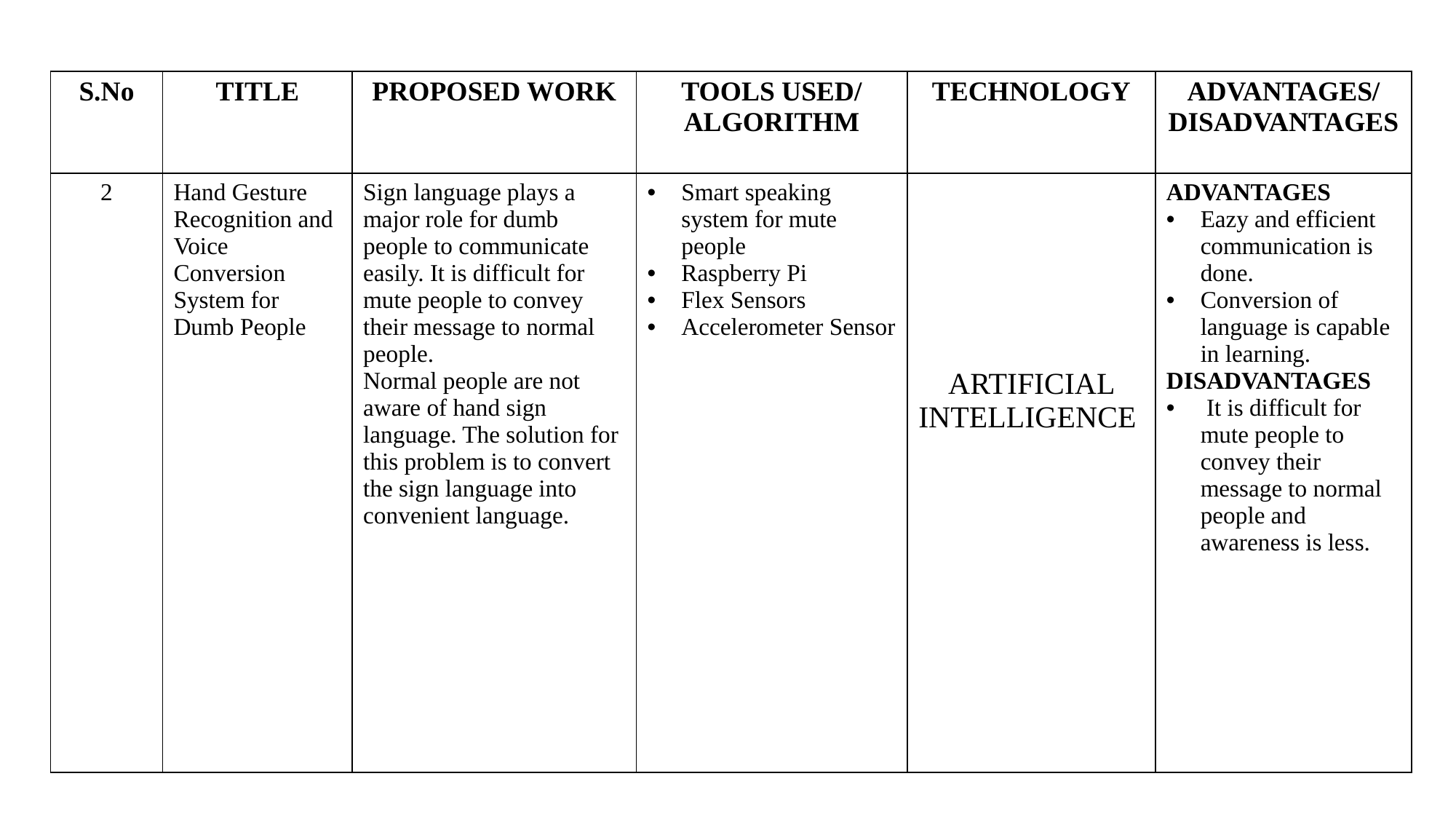

| S.No | TITLE | PROPOSED WORK | TOOLS USED/ ALGORITHM | TECHNOLOGY | ADVANTAGES/ DISADVANTAGES |
| --- | --- | --- | --- | --- | --- |
| 2 | Hand Gesture Recognition and Voice Conversion   System for Dumb People | Sign language plays a major role for dumb people to communicate easily. It is difficult for mute people to convey their message to normal people. Normal people are not aware of hand sign language. The solution for this problem is to convert the sign language into convenient language. | Smart speaking system for mute people  Raspberry Pi Flex Sensors Accelerometer Sensor | ARTIFICIAL INTELLIGENCE | ADVANTAGES Eazy and efficient communication is done.  Conversion of language is capable in learning. DISADVANTAGES  It is difficult for mute people to convey their message to normal people and awareness is less. |